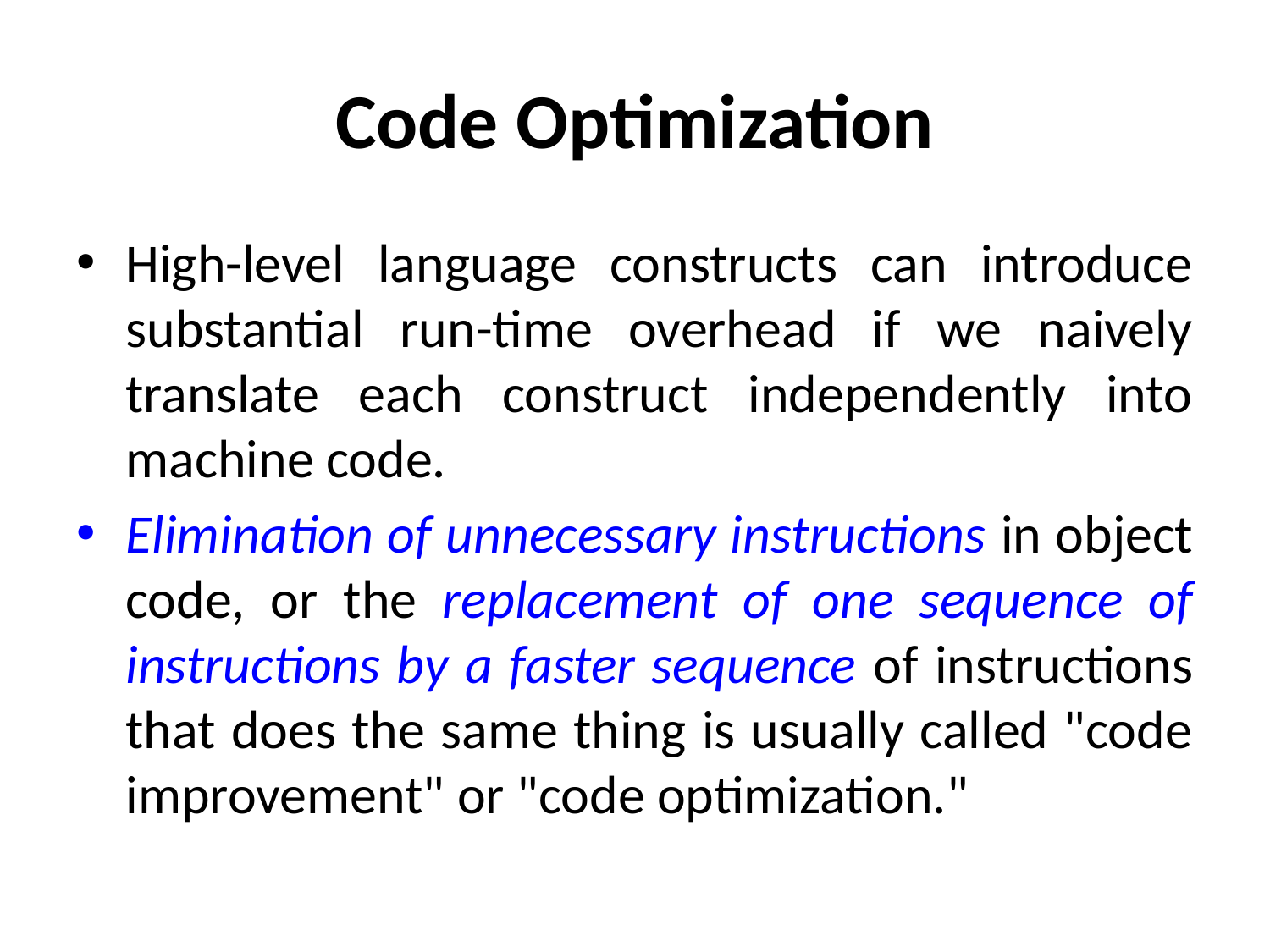

# Code Optimization
High-level language constructs can introduce substantial run-time overhead if we naively translate each construct independently into machine code.
Elimination of unnecessary instructions in object code, or the replacement of one sequence of instructions by a faster sequence of instructions that does the same thing is usually called "code improvement" or "code optimization."